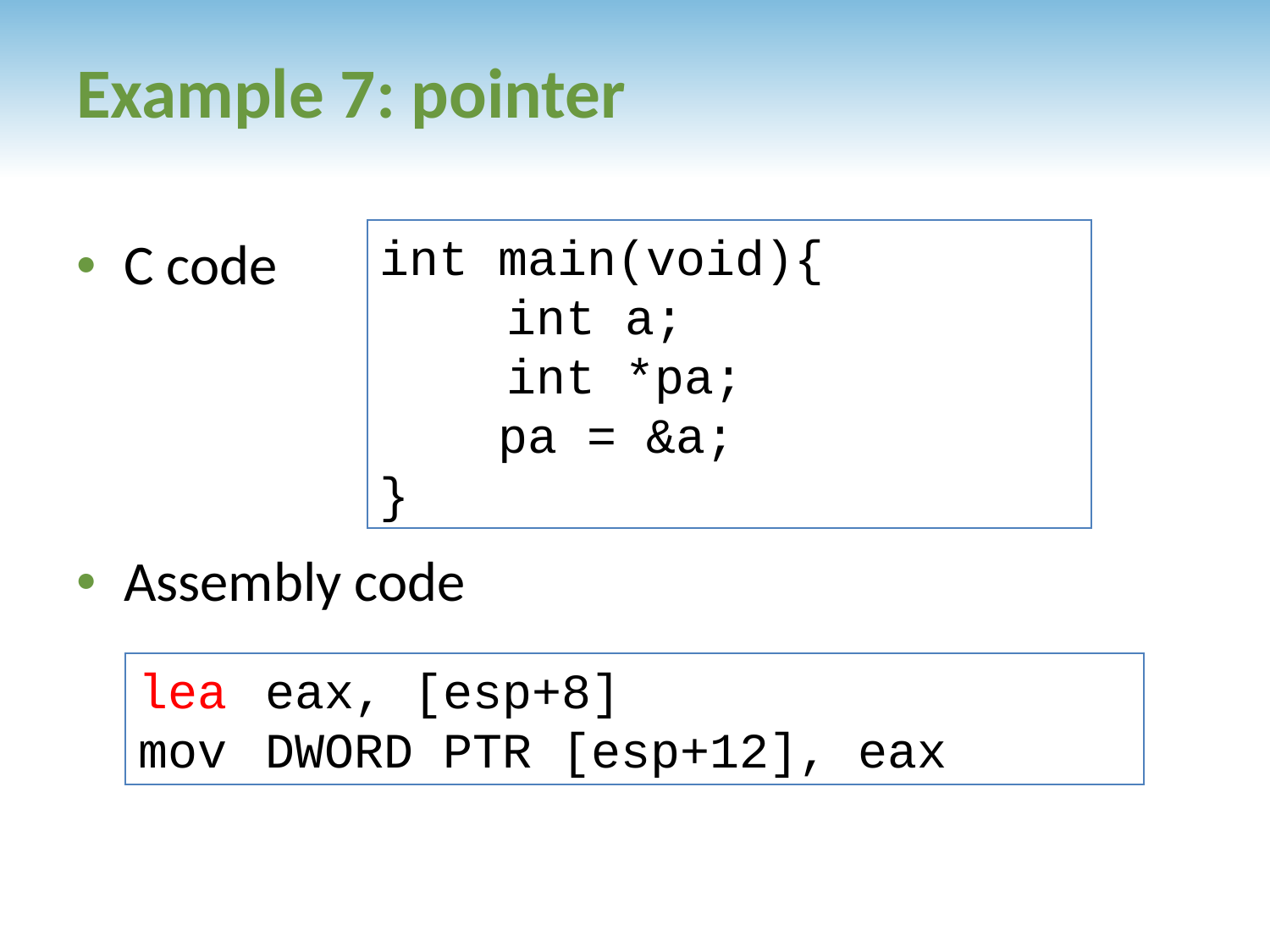

# Example 7: pointer
int main(void){
    	int a;
	int *pa;
    pa = &a;
}
C code

Assembly code

lea	eax, [esp+8]
mov	DWORD PTR [esp+12], eax